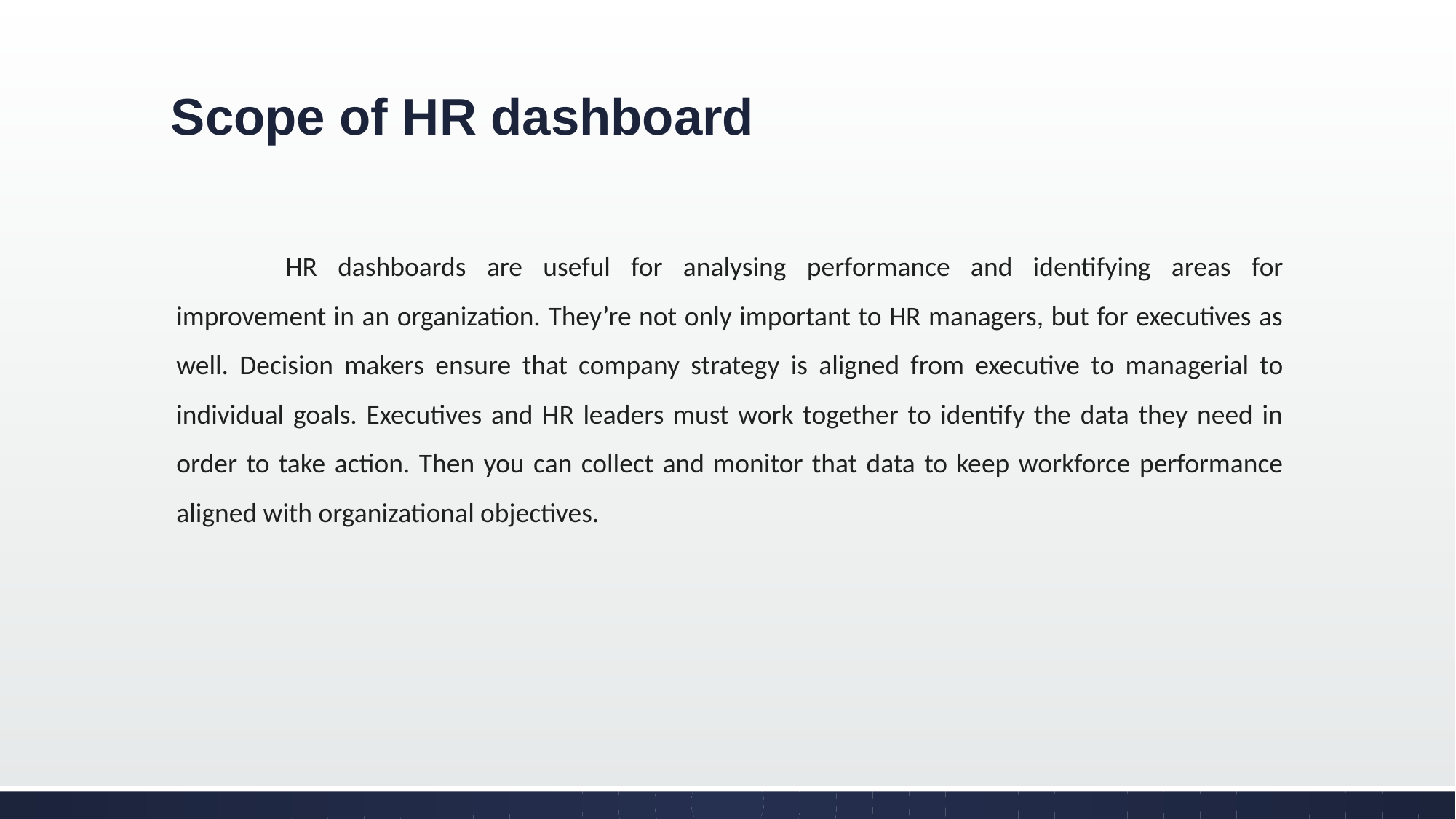

# Scope of HR dashboard
	HR dashboards are useful for analysing performance and identifying areas for improvement in an organization. They’re not only important to HR managers, but for executives as well. Decision makers ensure that company strategy is aligned from executive to managerial to individual goals. Executives and HR leaders must work together to identify the data they need in order to take action. Then you can collect and monitor that data to keep workforce performance aligned with organizational objectives.